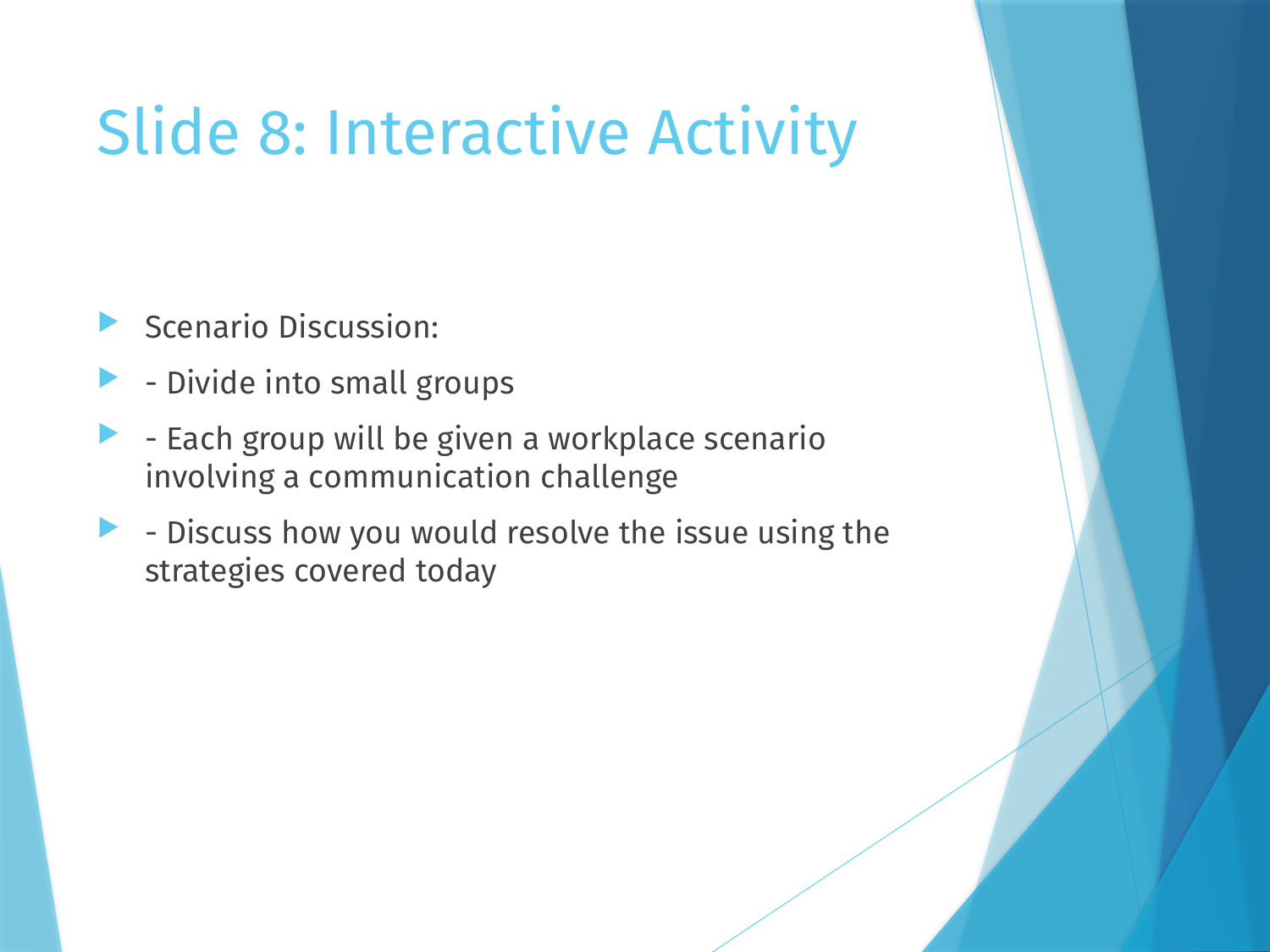

# Slide 8: Interactive Activity
Scenario Discussion:
- Divide into small groups
- Each group will be given a workplace scenario involving a communication challenge
- Discuss how you would resolve the issue using the strategies covered today